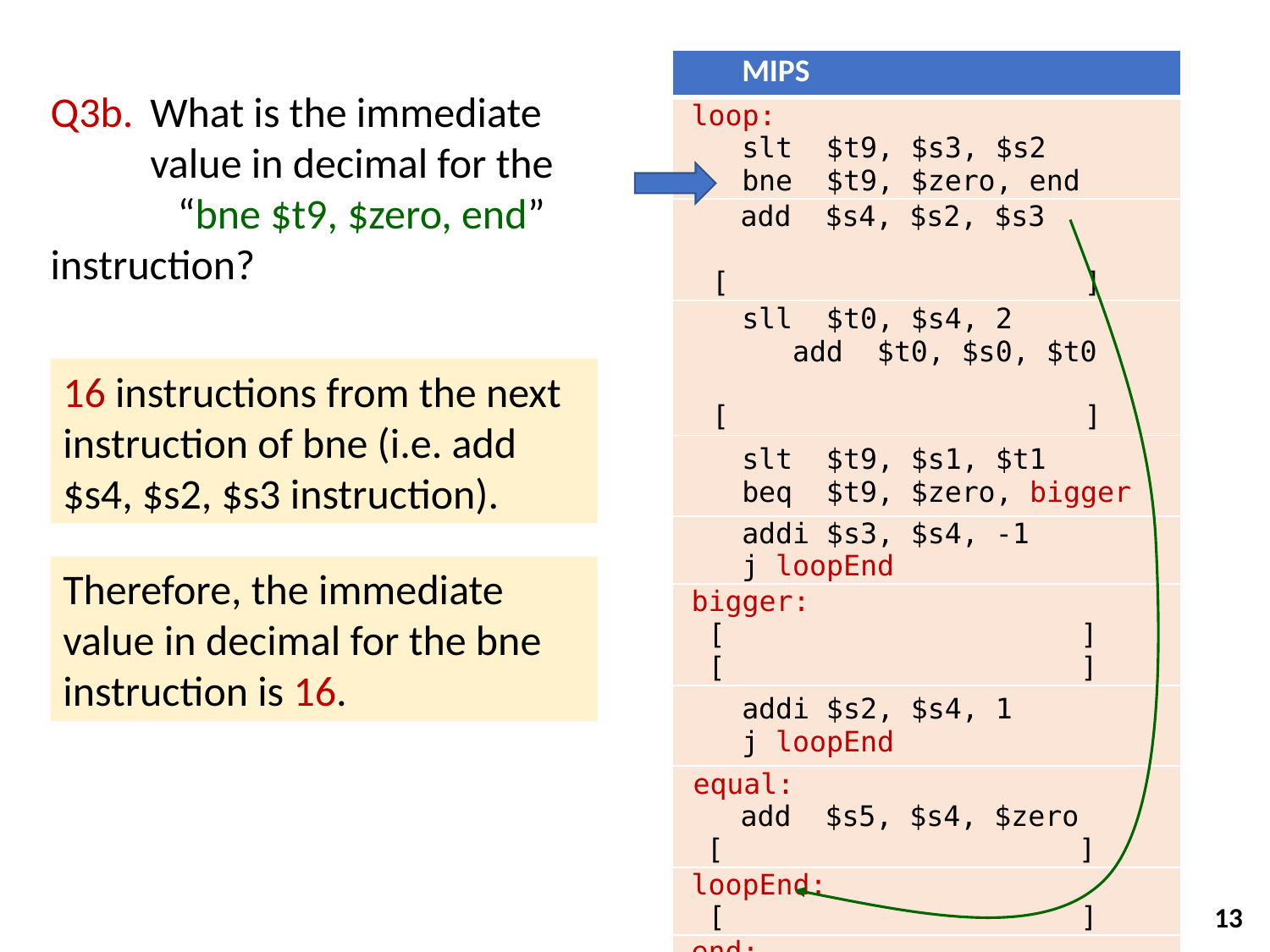

| MIPS |
| --- |
| loop: slt $t9, $s3, $s2 bne $t9, $zero, end |
| add $s4, $s2, $s3 [ ] |
| sll $t0, $s4, 2 add $t0, $s0, $t0 [ ] |
| slt $t9, $s1, $t1 beq $t9, $zero, bigger |
| addi $s3, $s4, -1 j loopEnd |
| bigger: [ ] [ ] |
| addi $s2, $s4, 1 j loopEnd |
| equal: add $s5, $s4, $zero [ ] |
| loopEnd: [ ] |
| end: |
Q3b. 	What is the immediate value in decimal for the
		“bne $t9, $zero, end” 	instruction?

16 instructions from the next instruction of bne (i.e. add $s4, $s2, $s3 instruction).
Therefore, the immediate value in decimal for the bne instruction is 16.
13